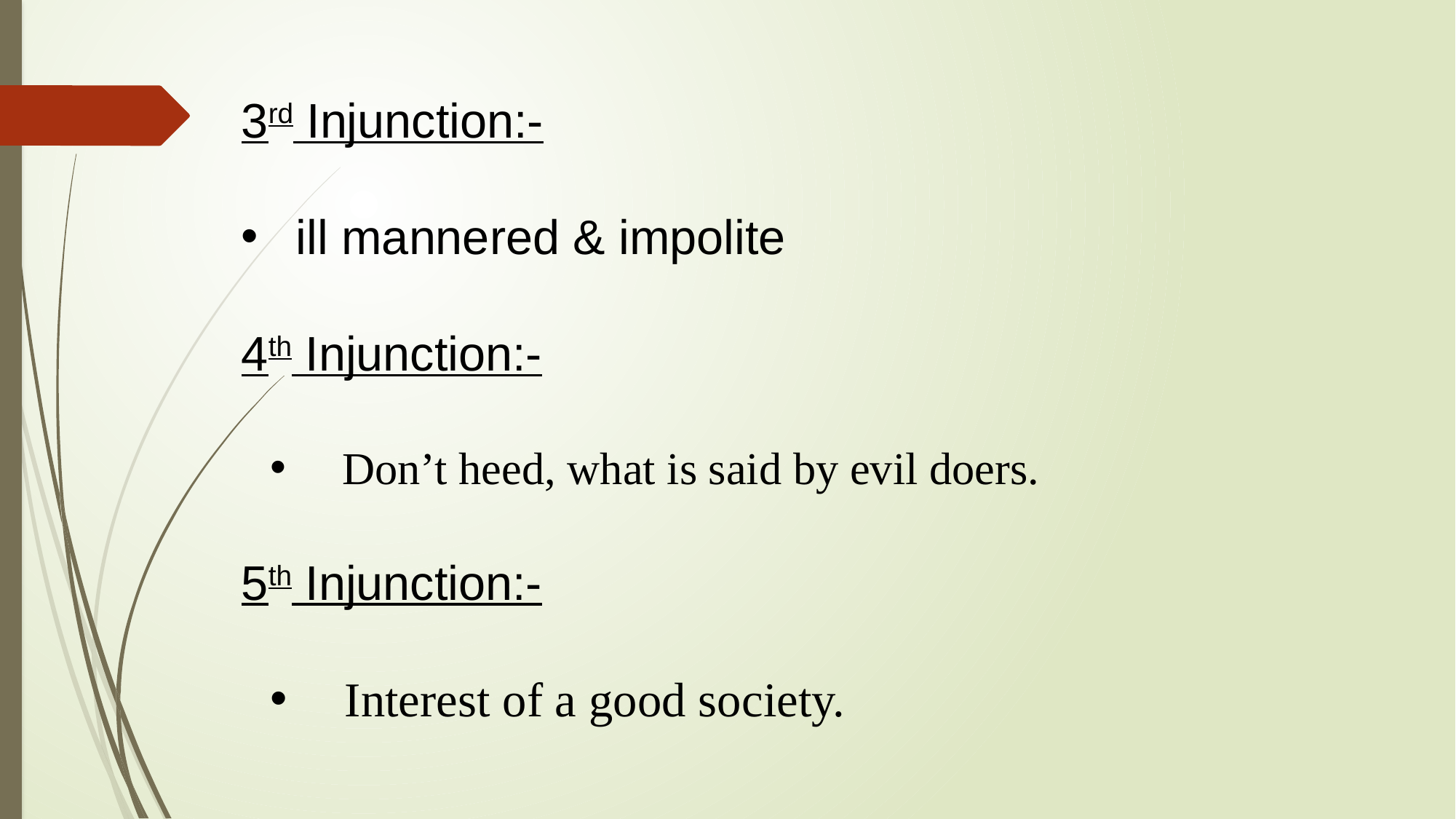

3rd Injunction:-

ill mannered & impolite

4th Injunction:-

    Don’t heed, what is said by evil doers.

5th Injunction:-

    Interest of a good society.